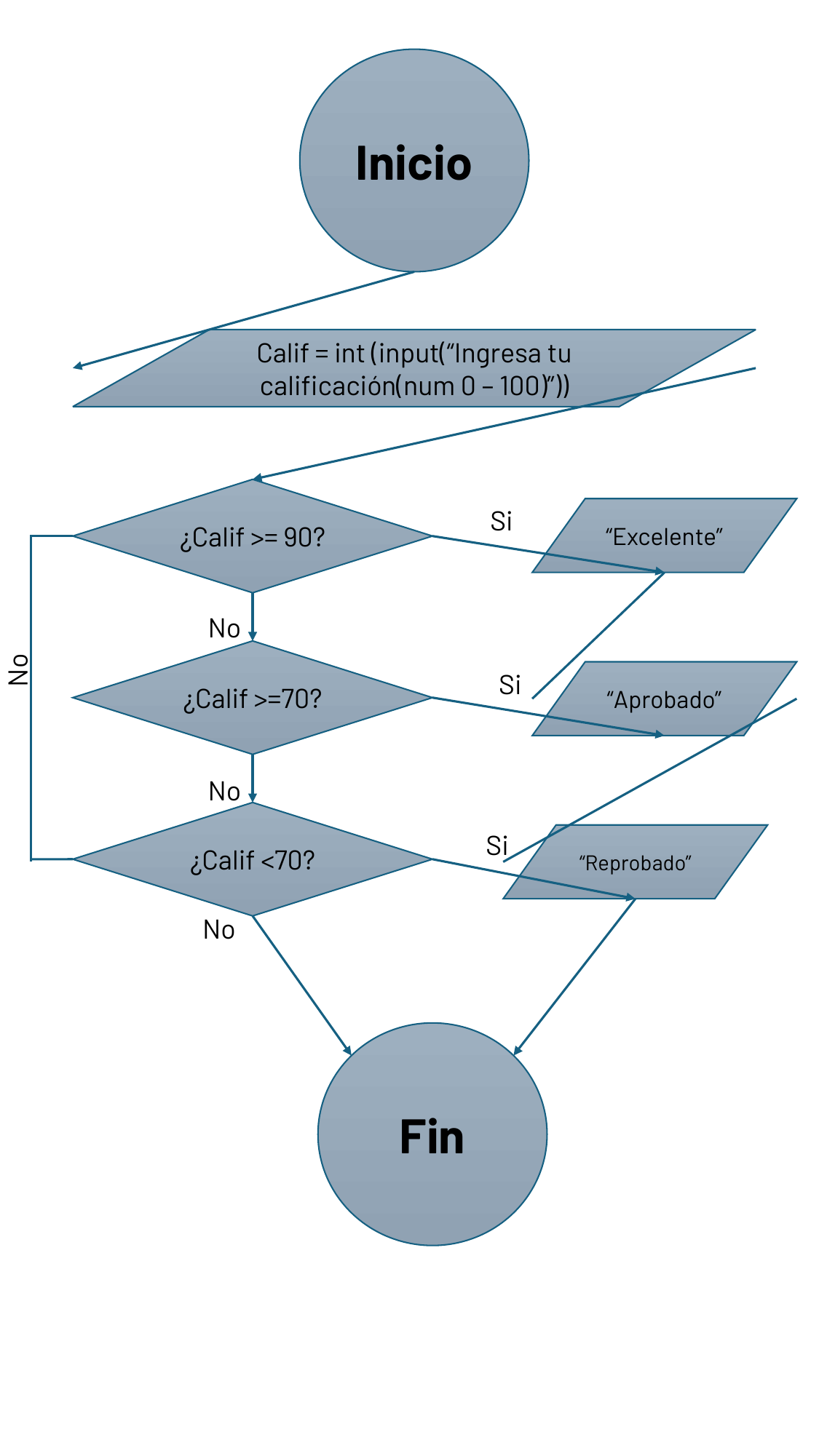

Inicio
Calif = int (input(“Ingresa tu calificación(num 0 – 100)”))
¿Calif >= 90?
Si
“Excelente”
No
¿Calif >=70?
No
Si
“Aprobado”
No
¿Calif <70?
Si
“Reprobado”
No
Fin